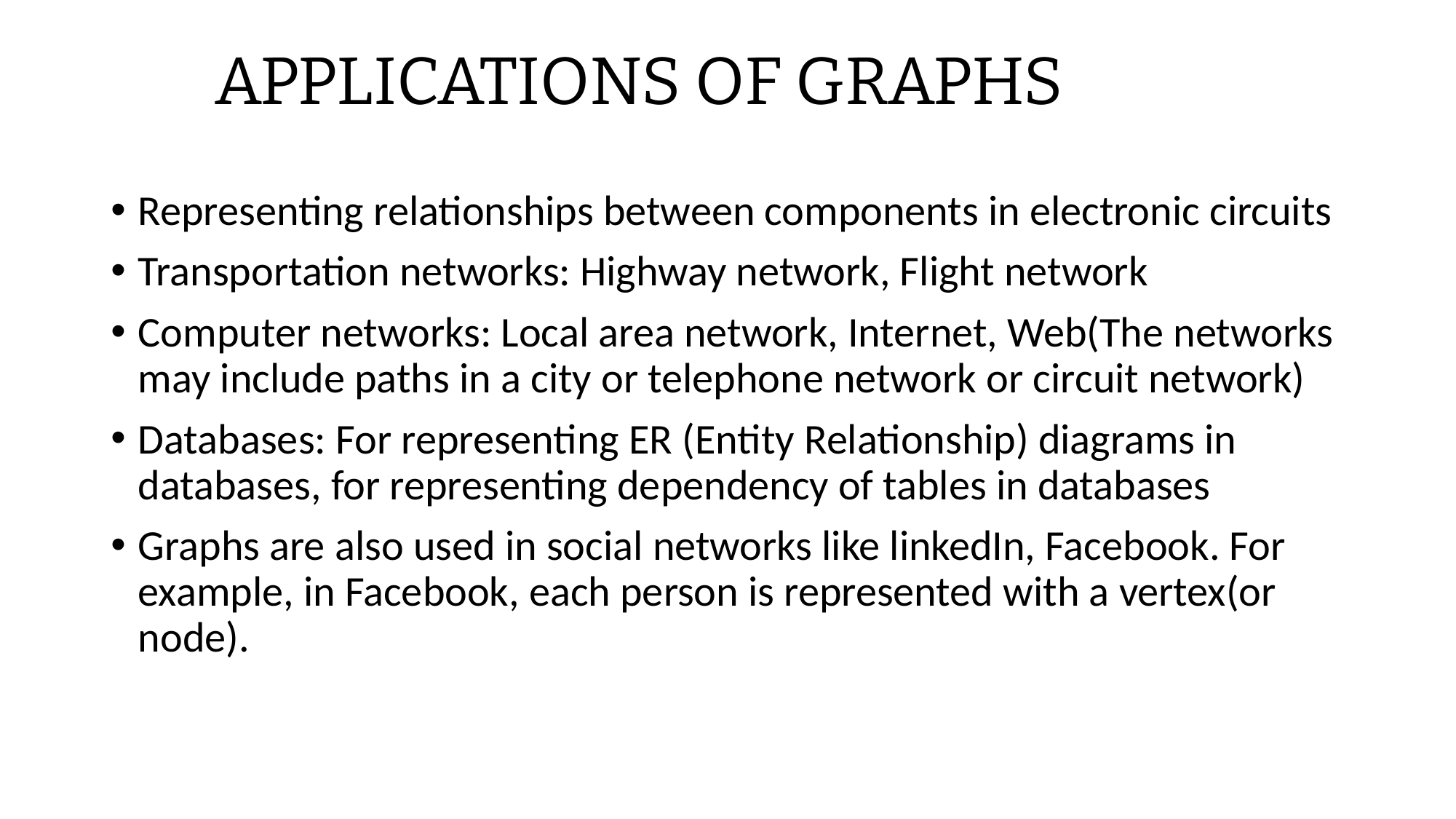

# APPLICATIONS OF GRAPHS
Representing relationships between components in electronic circuits
Transportation networks: Highway network, Flight network
Computer networks: Local area network, Internet, Web(The networks may include paths in a city or telephone network or circuit network)
Databases: For representing ER (Entity Relationship) diagrams in databases, for representing dependency of tables in databases
Graphs are also used in social networks like linkedIn, Facebook. For example, in Facebook, each person is represented with a vertex(or node).